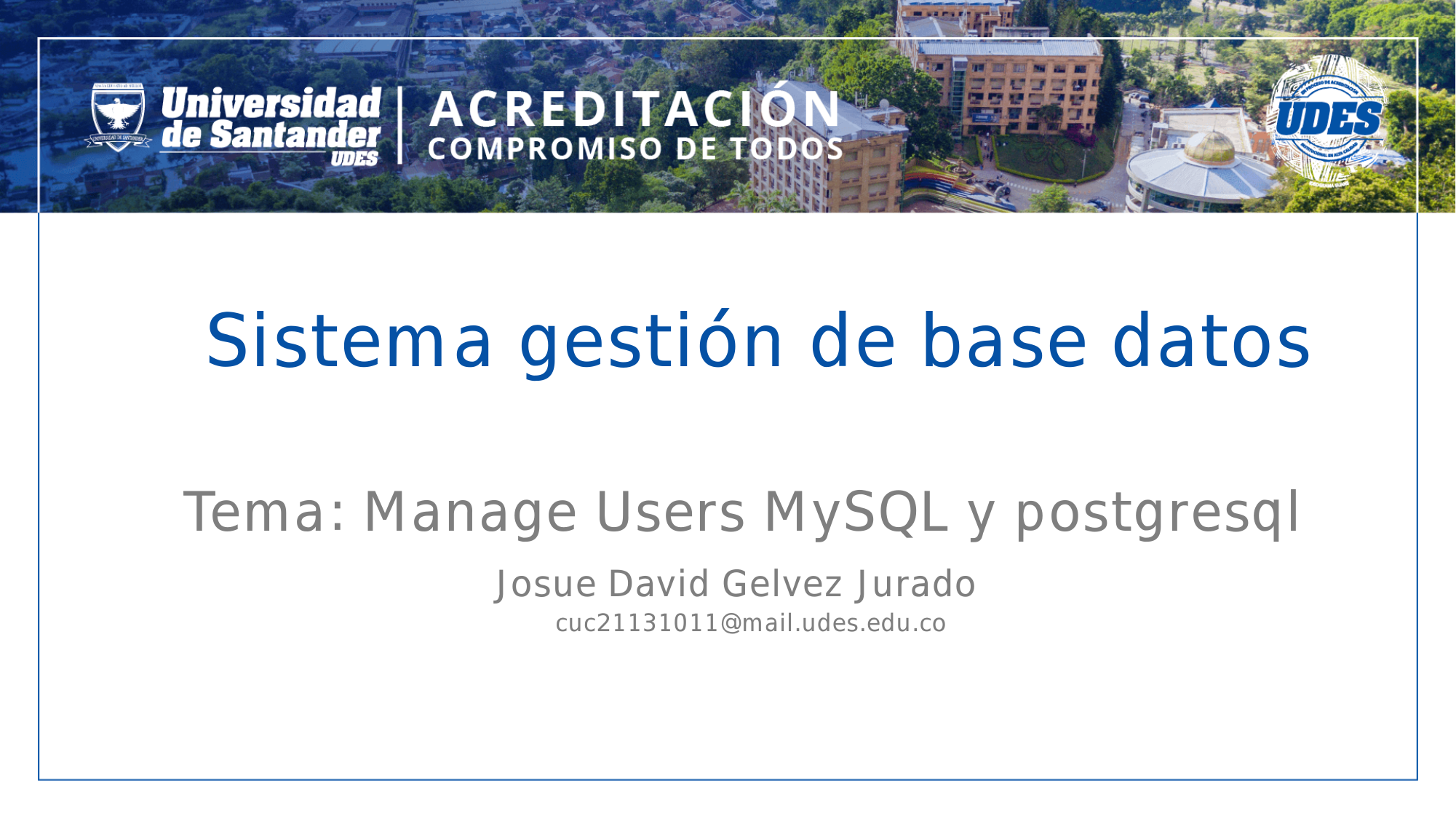

Sistema gestión de base datos
Tema: Manage Users MySQL y postgresql
Josue David Gelvez Jurado
cuc21131011@mail.udes.edu.co